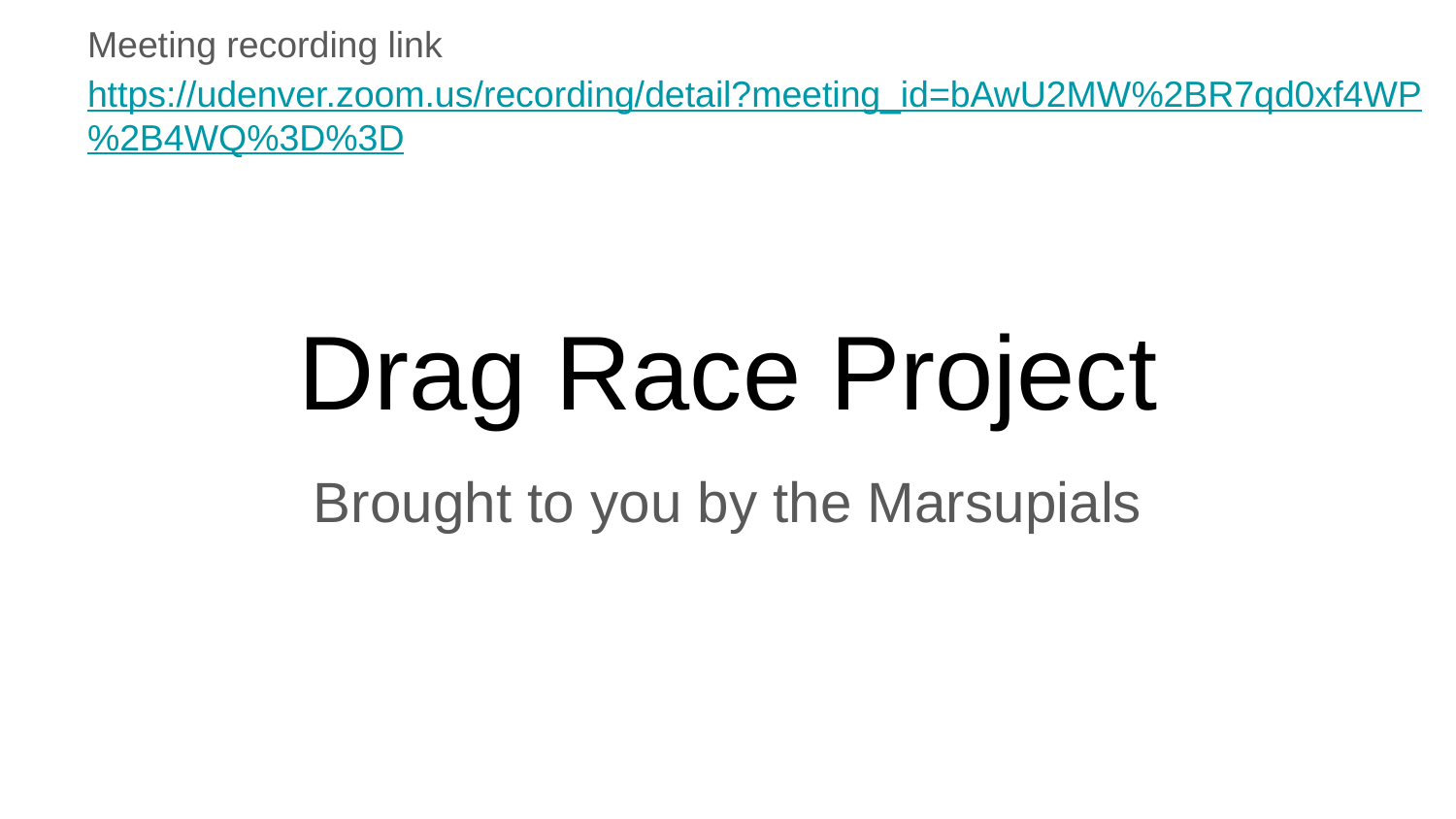

Meeting recording link  https://udenver.zoom.us/recording/detail?meeting_id=bAwU2MW%2BR7qd0xf4WP%2B4WQ%3D%3D
# Drag Race Project
Brought to you by the Marsupials